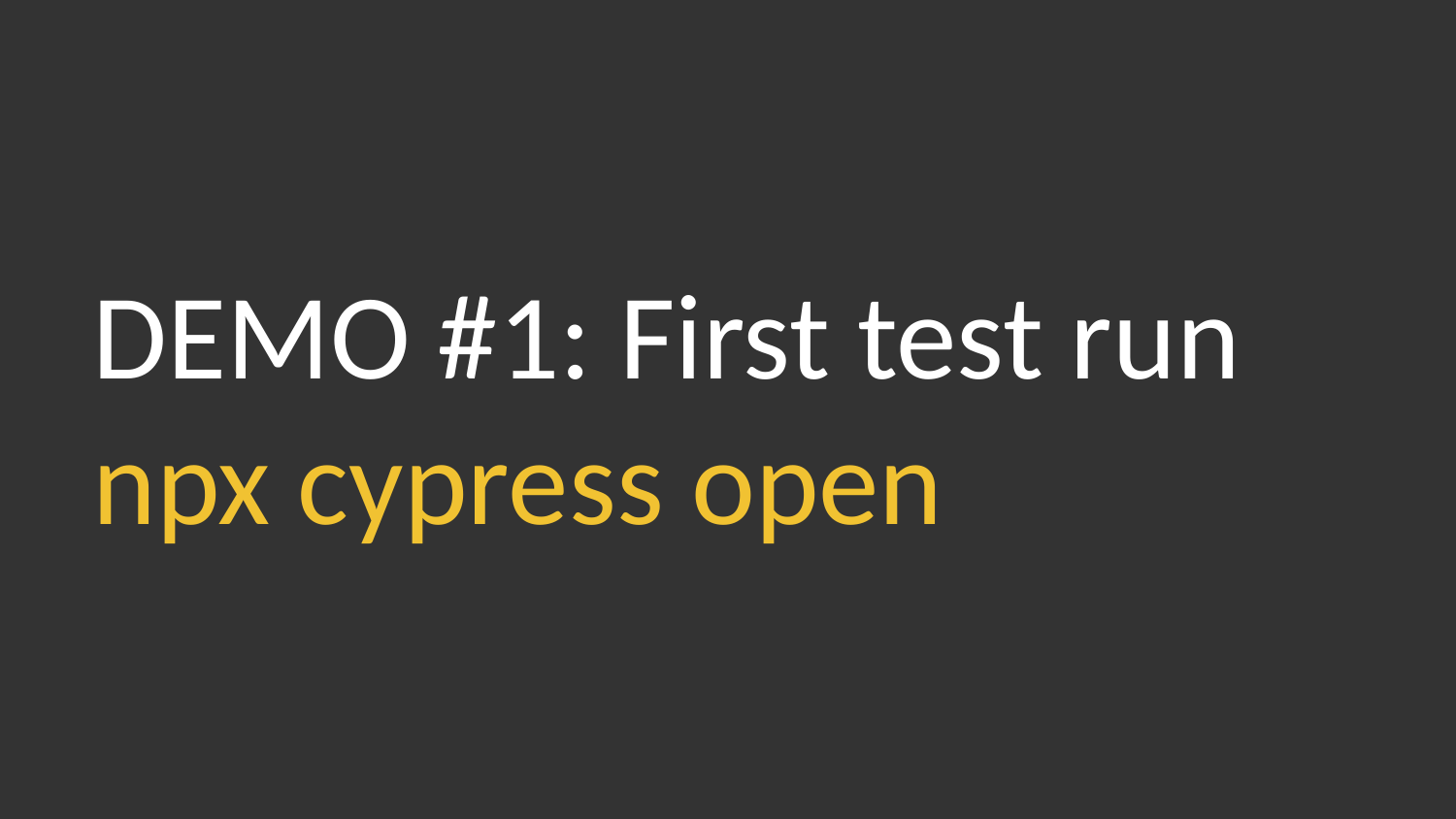

# DEMO #1: First test run
npx cypress open